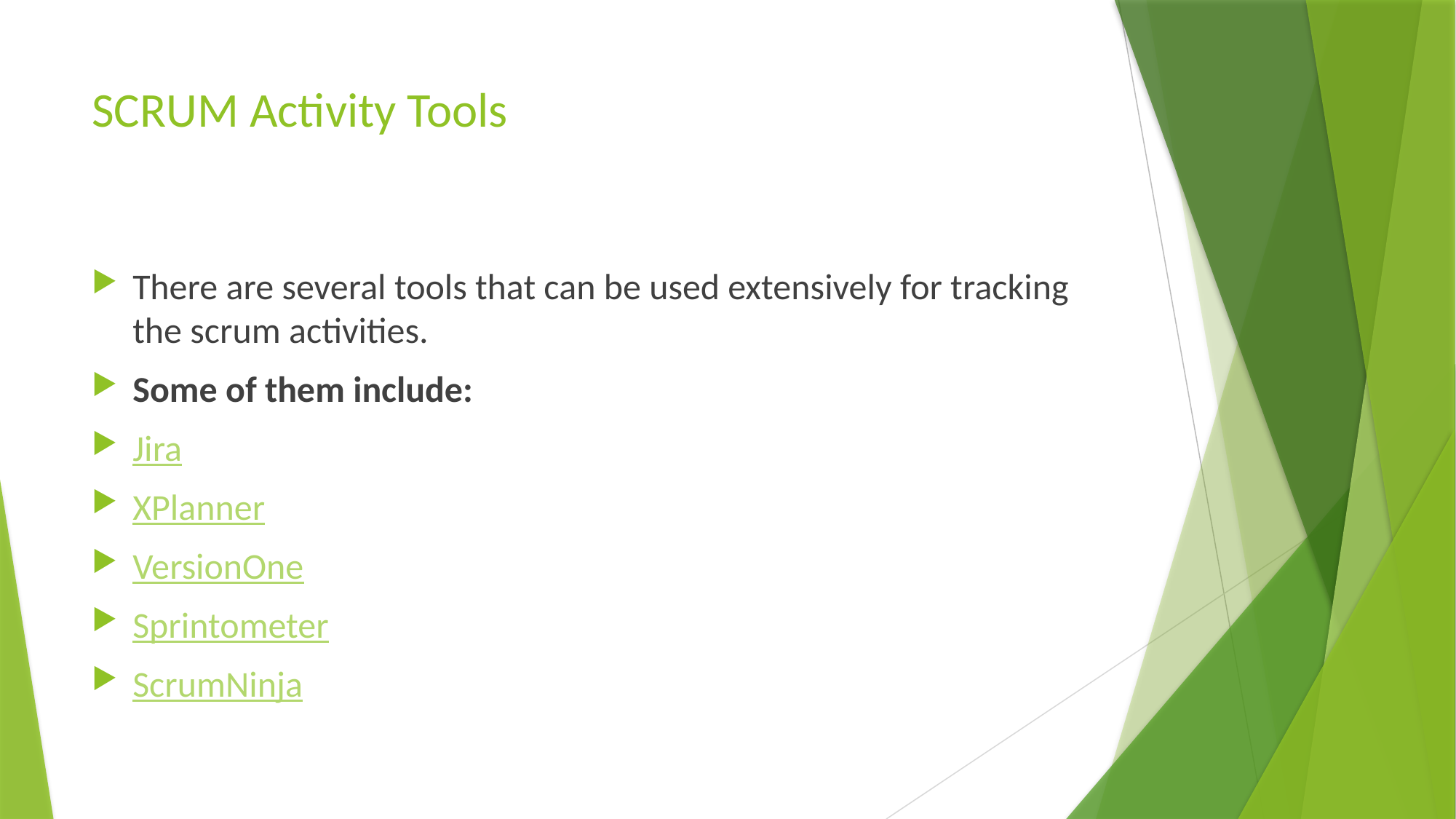

# SCRUM Activity Tools
There are several tools that can be used extensively for tracking the scrum activities.
Some of them include:
Jira
XPlanner
VersionOne
Sprintometer
ScrumNinja